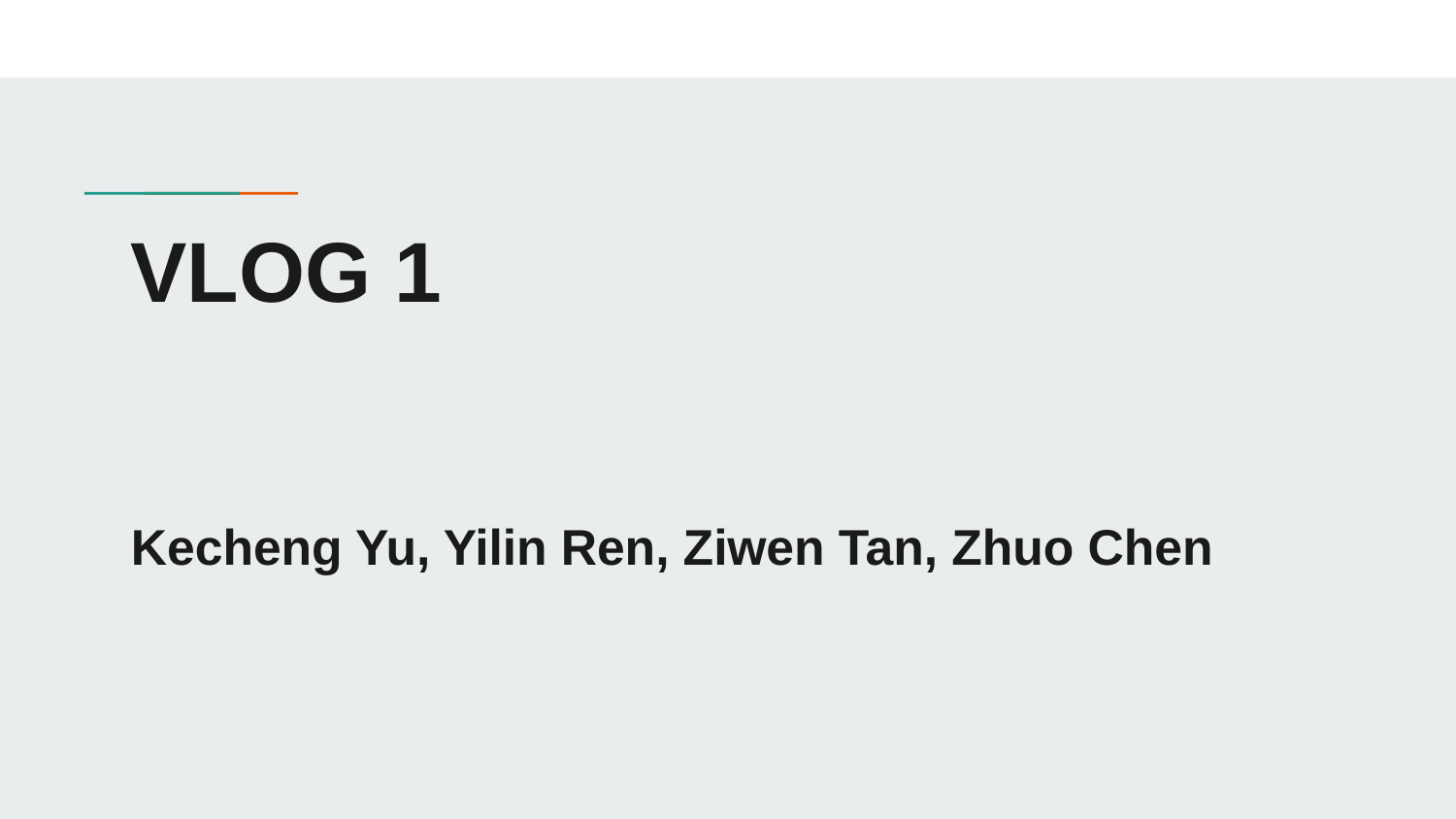

# VLOG 1
Kecheng Yu, Yilin Ren, Ziwen Tan, Zhuo Chen